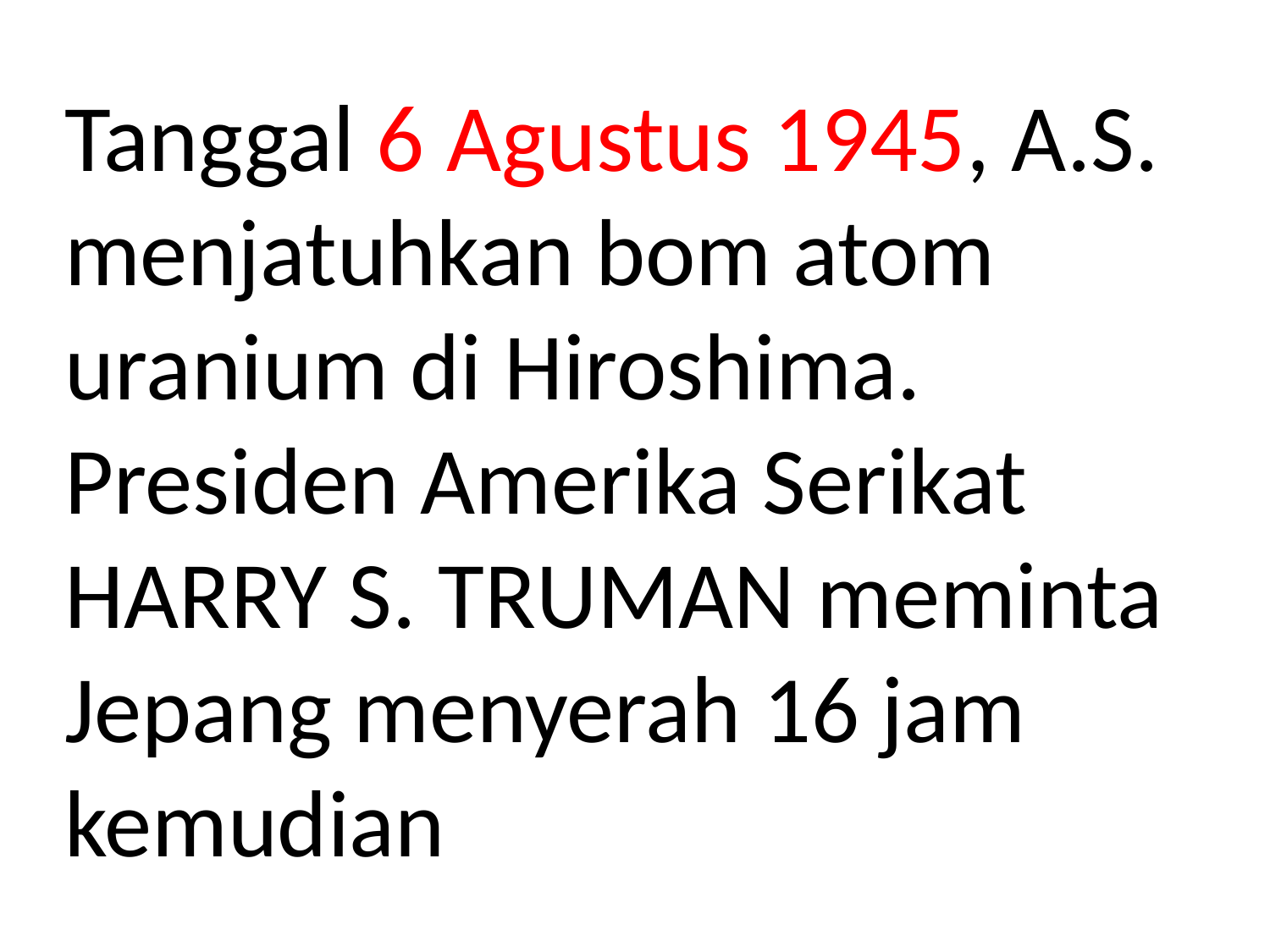

# Tanggal 6 Agustus 1945, A.S. menjatuhkan bom atom uranium di Hiroshima. Presiden Amerika Serikat HARRY S. TRUMAN meminta Jepang menyerah 16 jam kemudian